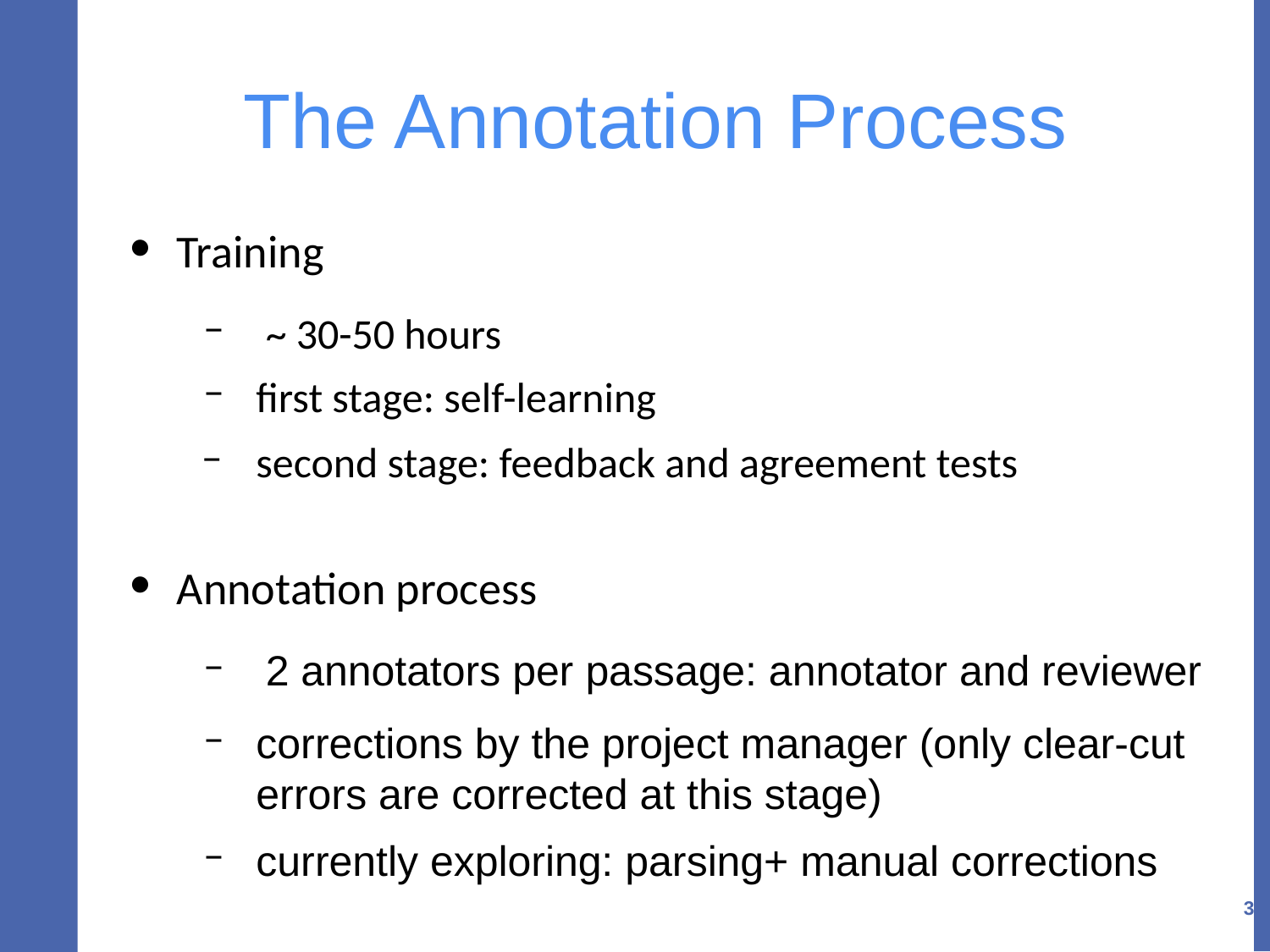

The Annotation Process
Training

 ~ 30-50 hours

first stage: self-learning
second stage: feedback and agreement tests
Annotation process

 2 annotators per passage: annotator and reviewer

corrections by the project manager (only clear-cut errors are corrected at this stage)
currently exploring: parsing+ manual corrections
3